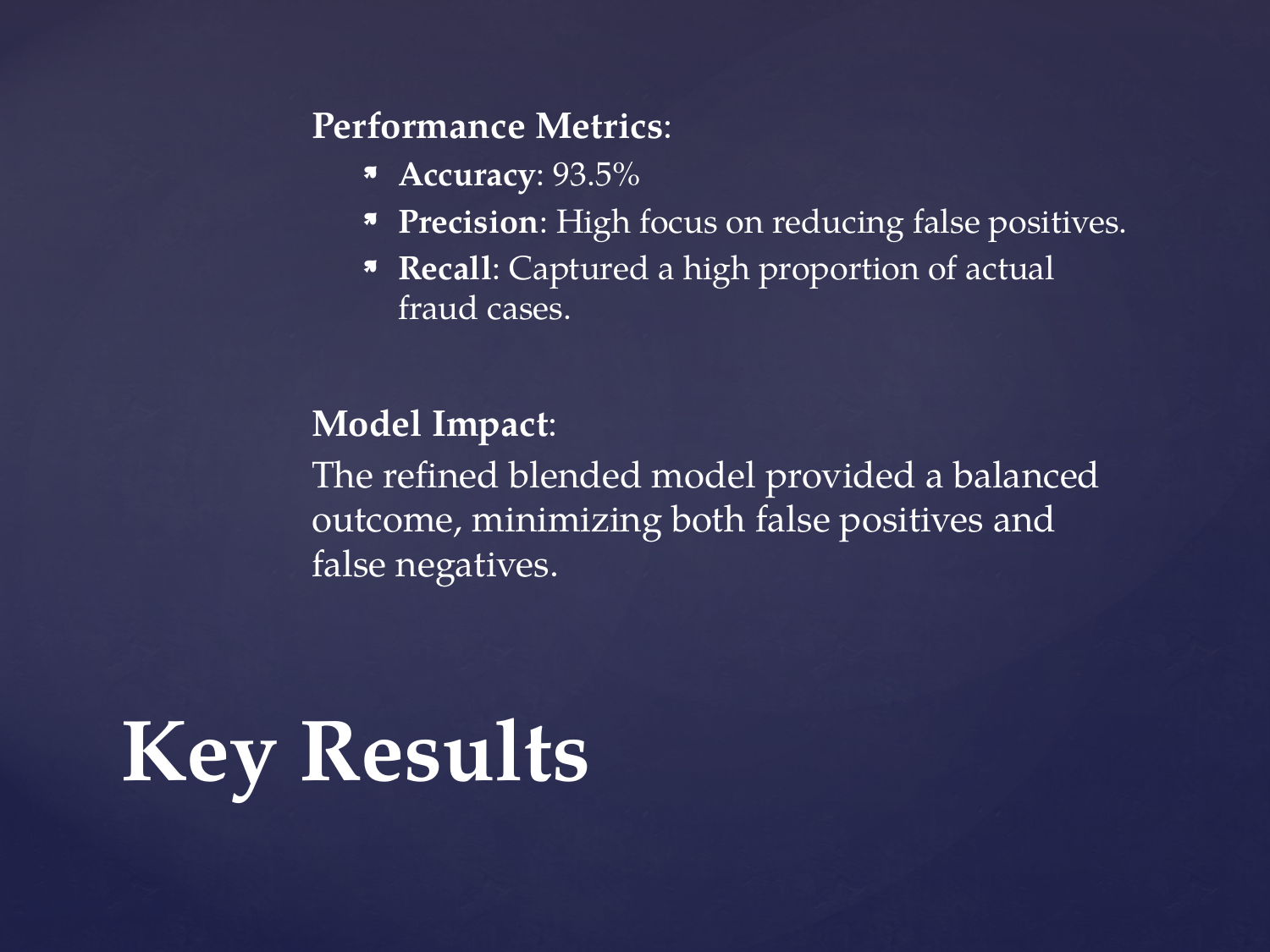

Performance Metrics:
Accuracy: 93.5%
Precision: High focus on reducing false positives.
Recall: Captured a high proportion of actual fraud cases.

Model Impact:
The refined blended model provided a balanced outcome, minimizing both false positives and false negatives.

# Key Results